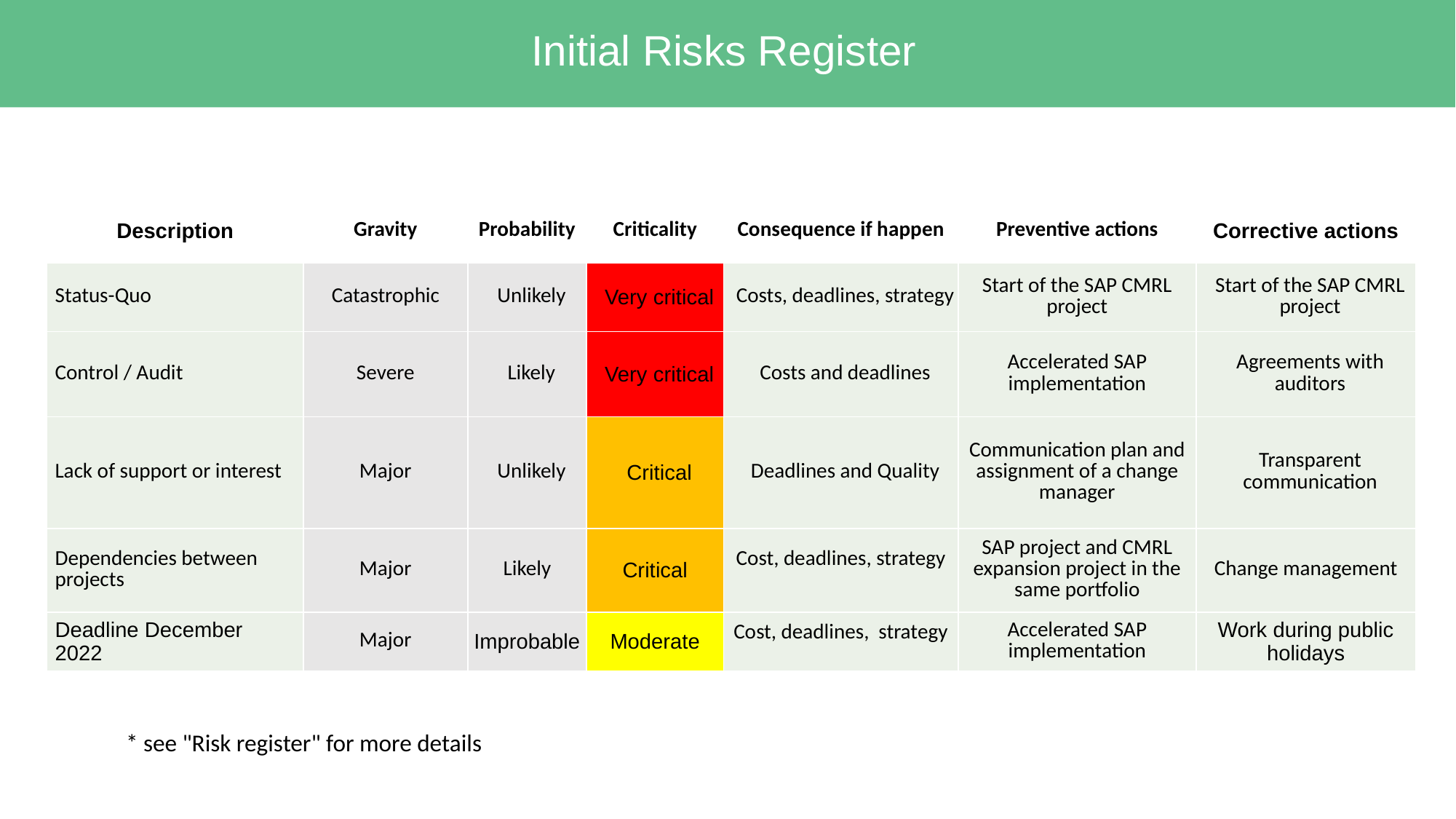

# Initial Risks Register
| Description | Gravity | Probability | Criticality | Consequence if happen | Preventive actions | Corrective actions |
| --- | --- | --- | --- | --- | --- | --- |
| Status-Quo | Catastrophic | Unlikely | Very critical | Costs, deadlines, strategy | Start of the SAP CMRL project | Start of the SAP CMRL project |
| Control / Audit | Severe | Likely | Very critical | Costs and deadlines | Accelerated SAP implementation | Agreements with auditors |
| Lack of support or interest | Major | Unlikely | Critical | Deadlines and Quality | Communication plan and assignment of a change manager | Transparent communication |
| Dependencies between projects | Major | Likely | Critical | Cost, deadlines, strategy | SAP project and CMRL expansion project in the same portfolio | Change management |
| Deadline December 2022 | Major | Improbable | Moderate | Cost, deadlines, strategy | Accelerated SAP implementation | Work during public holidays |
* see "Risk register" for more details